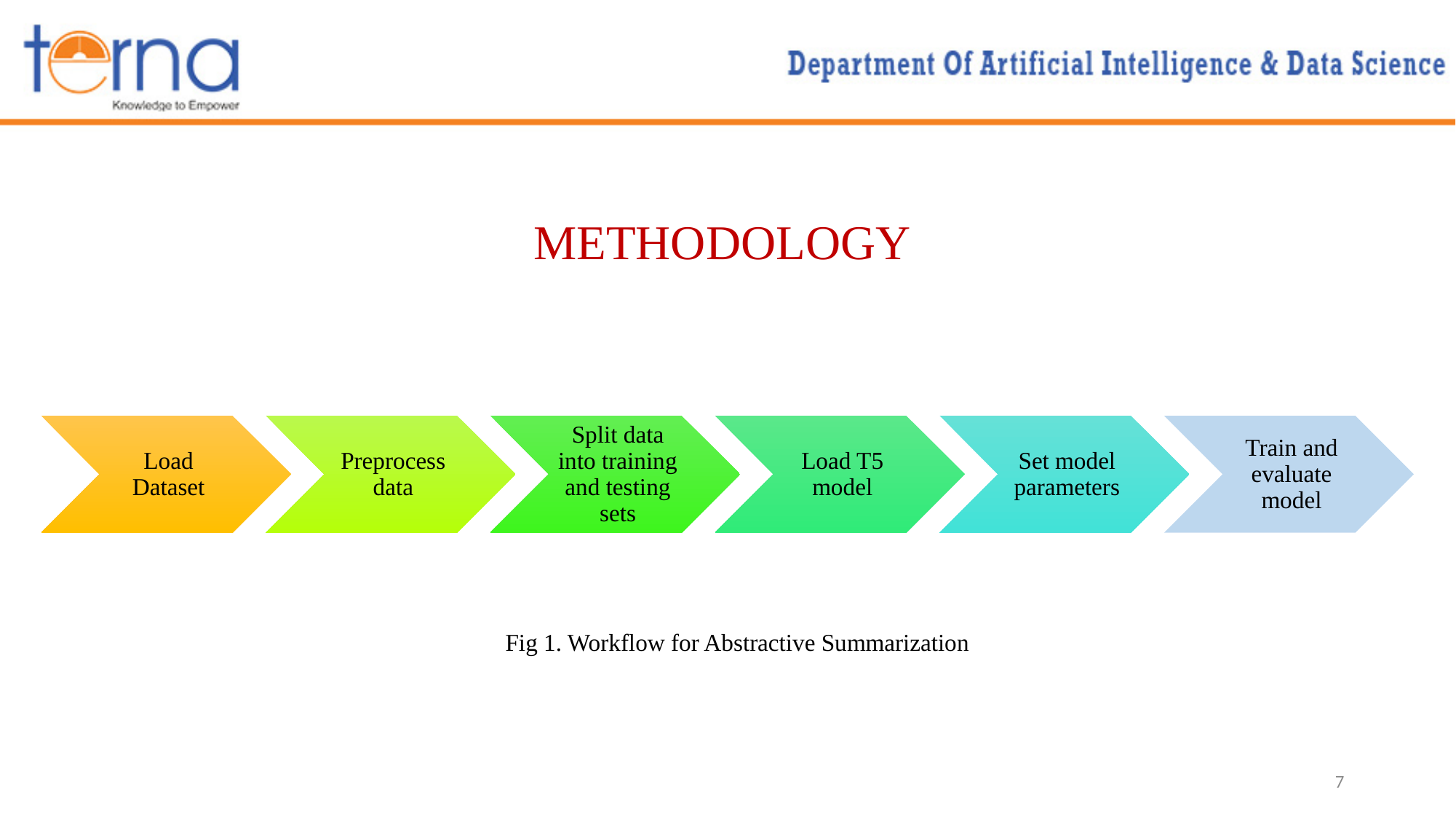

# METHODOLOGY
Load Dataset
Preprocess data
Split data into training and testing sets
Load T5 model
Set model parameters
Train and evaluate model
Fig 1. Workflow for Abstractive Summarization
7